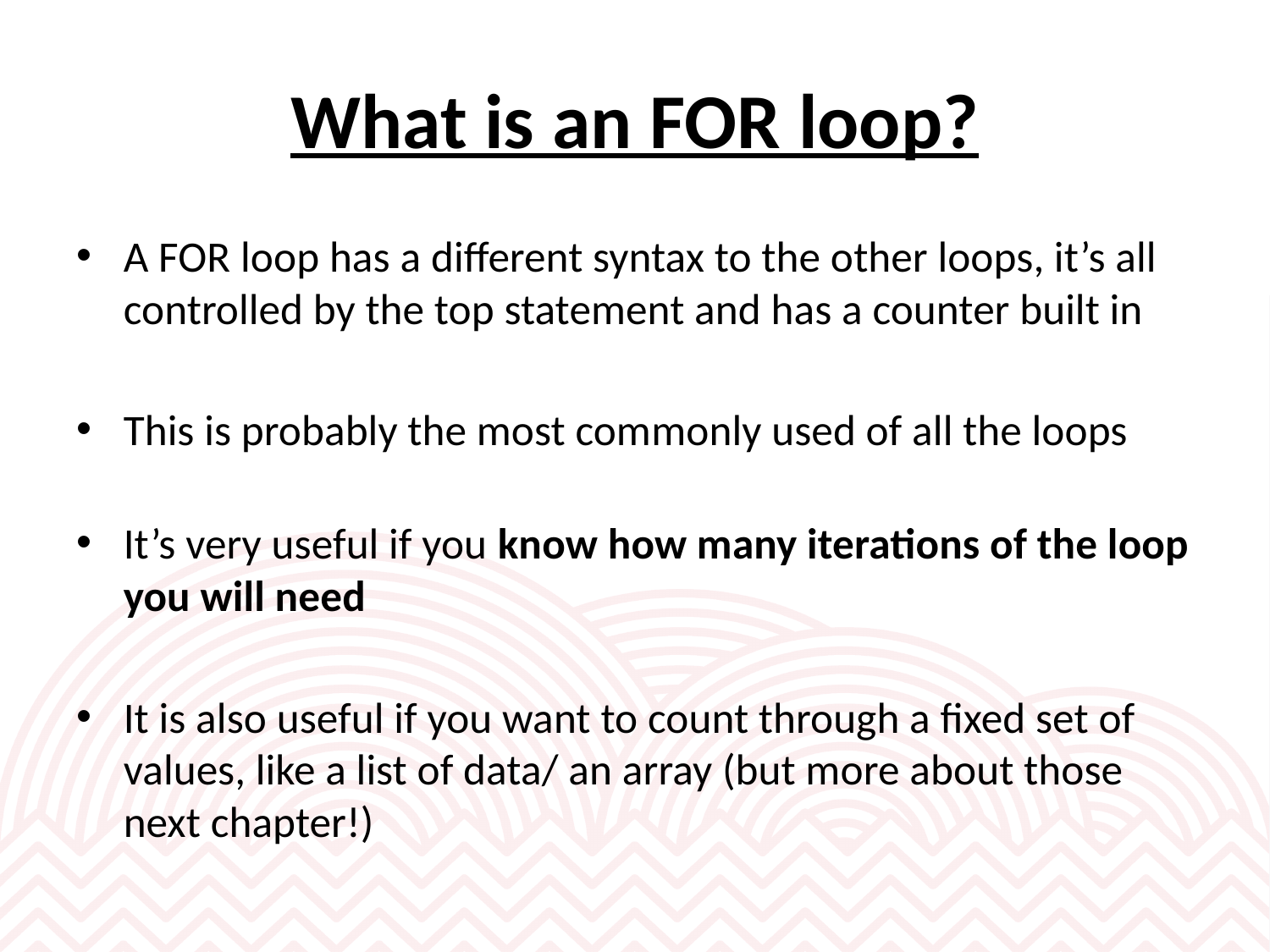

# What is an FOR loop?
A FOR loop has a different syntax to the other loops, it’s all controlled by the top statement and has a counter built in

This is probably the most commonly used of all the loops
It’s very useful if you know how many iterations of the loop you will need

It is also useful if you want to count through a fixed set of values, like a list of data/ an array (but more about those next chapter!)